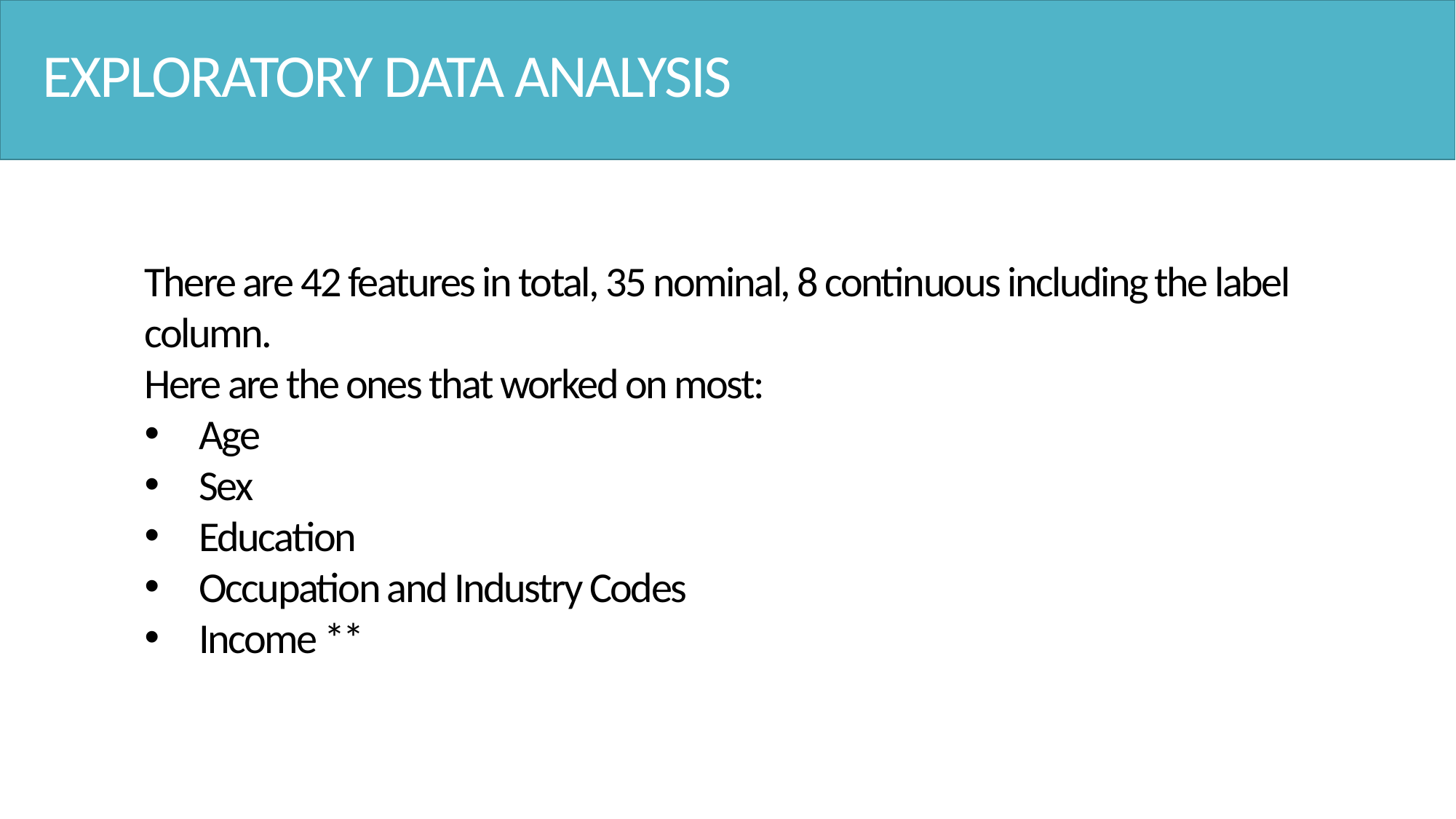

EXPLORATORY DATA ANALYSIS
There are 42 features in total, 35 nominal, 8 continuous including the label column.
Here are the ones that worked on most:
Age
Sex
Education
Occupation and Industry Codes
Income **